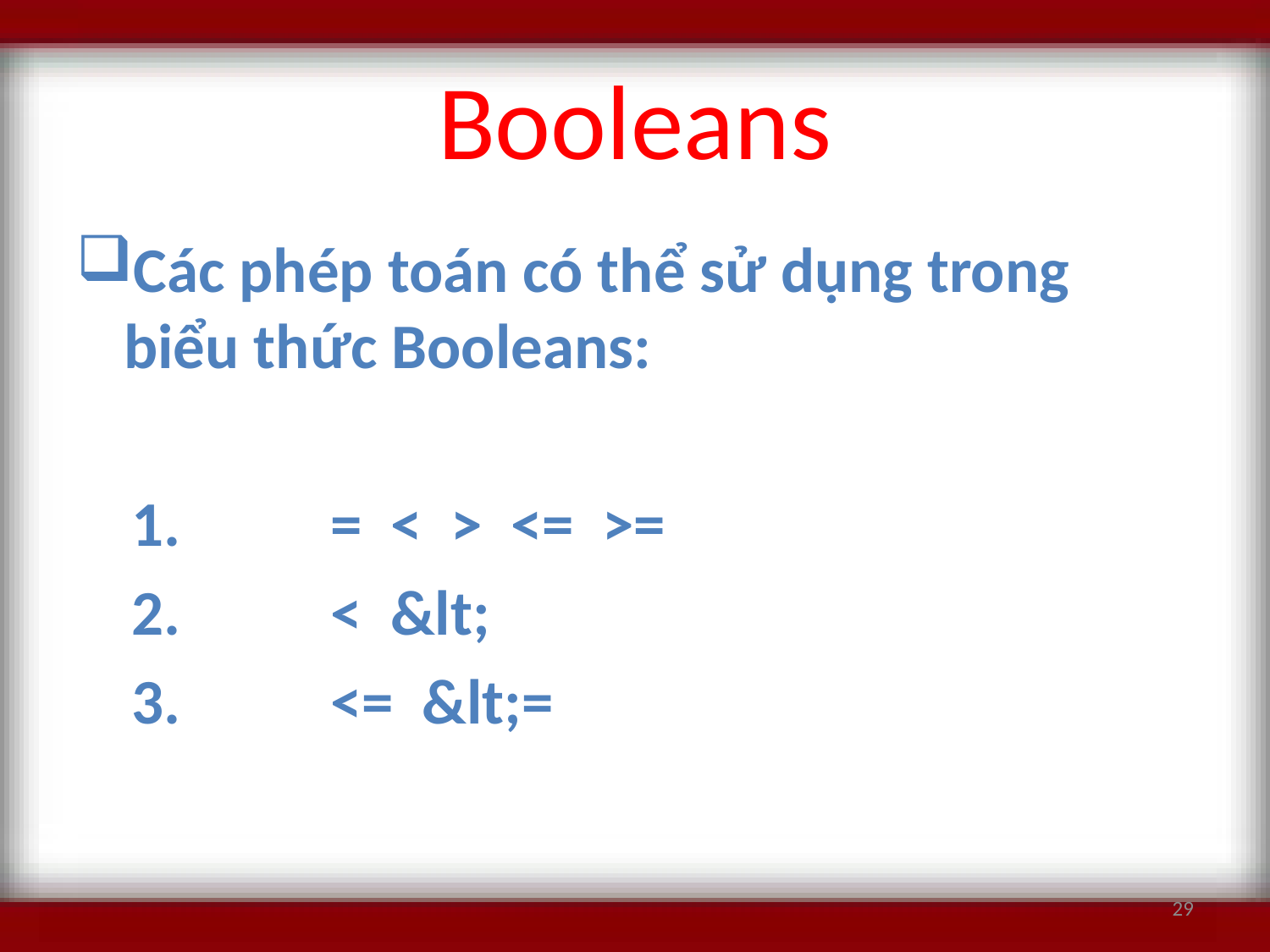

# Booleans
Các phép toán có thể sử dụng trong biểu thức Booleans:

	=  <  >  <=  >=
	<  &lt;
	<=  &lt;=
29